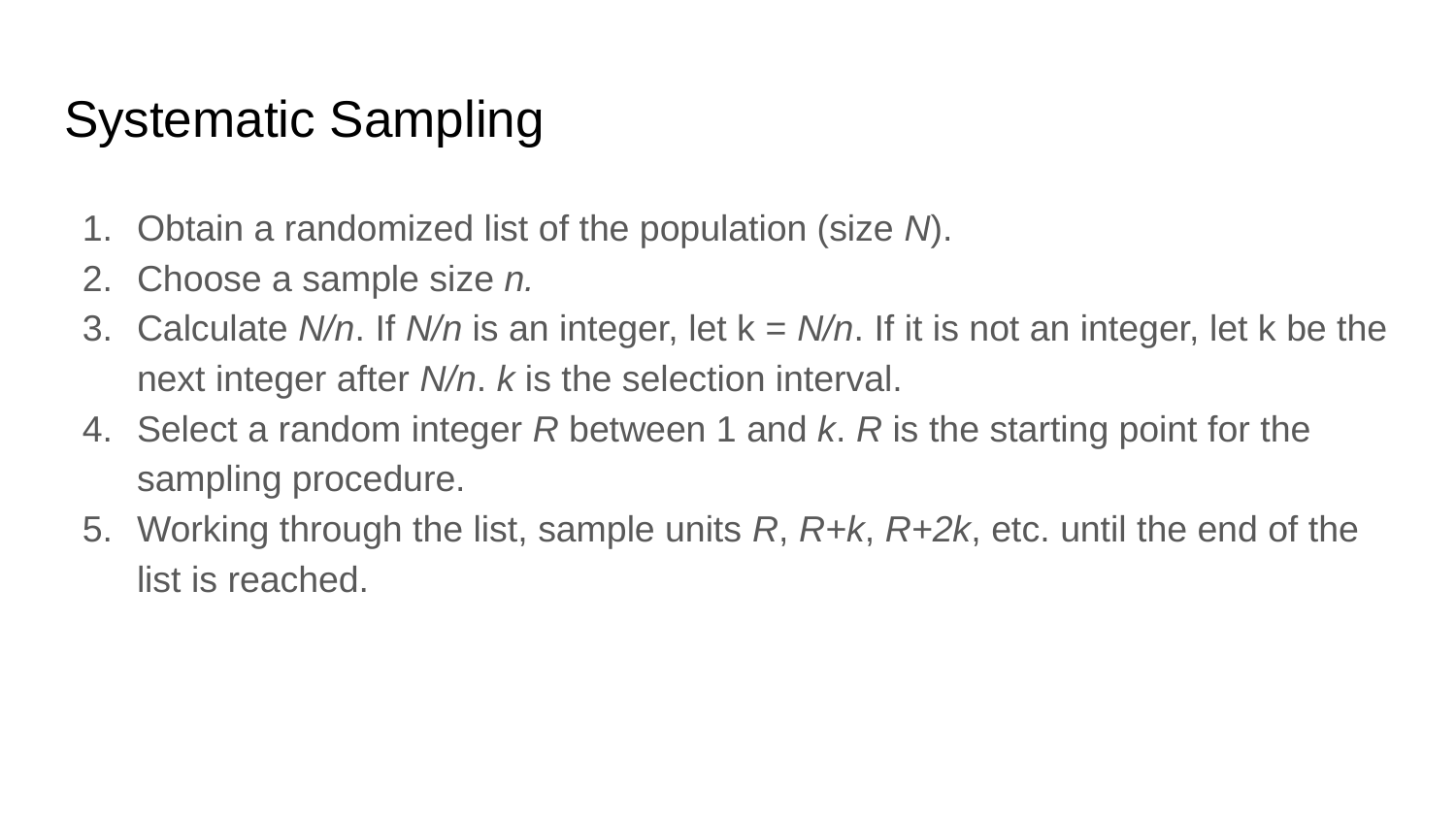

# Systematic Sampling
Obtain a randomized list of the population (size N).
Choose a sample size n.
Calculate N/n. If N/n is an integer, let k = N/n. If it is not an integer, let k be the next integer after N/n. k is the selection interval.
Select a random integer R between 1 and k. R is the starting point for the sampling procedure.
Working through the list, sample units R, R+k, R+2k, etc. until the end of the list is reached.